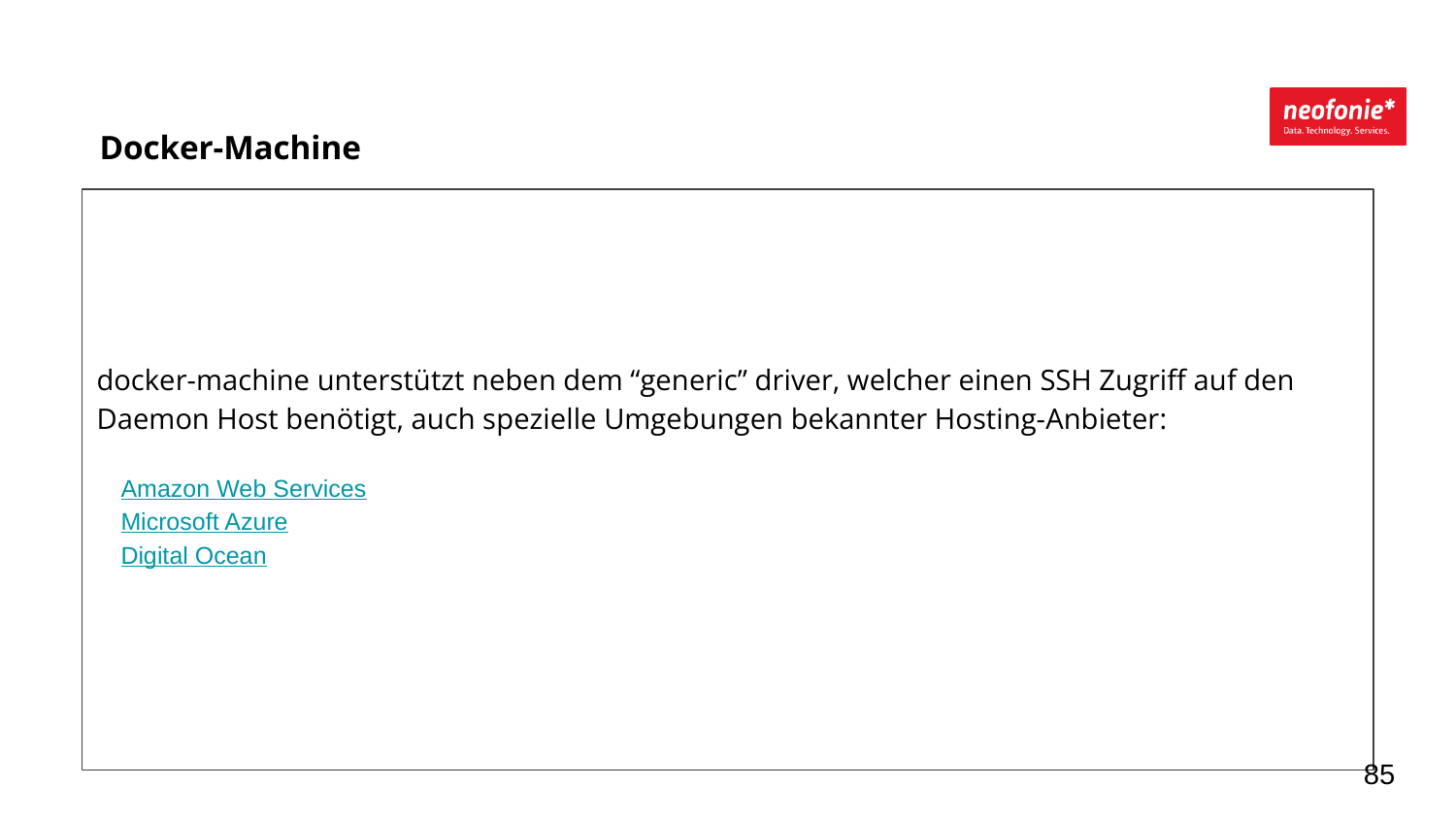

Docker-Machine
docker-machine unterstützt neben dem “generic” driver, welcher einen SSH Zugriff auf den Daemon Host benötigt, auch spezielle Umgebungen bekannter Hosting-Anbieter:

Amazon Web Services
Microsoft Azure
Digital Ocean

85